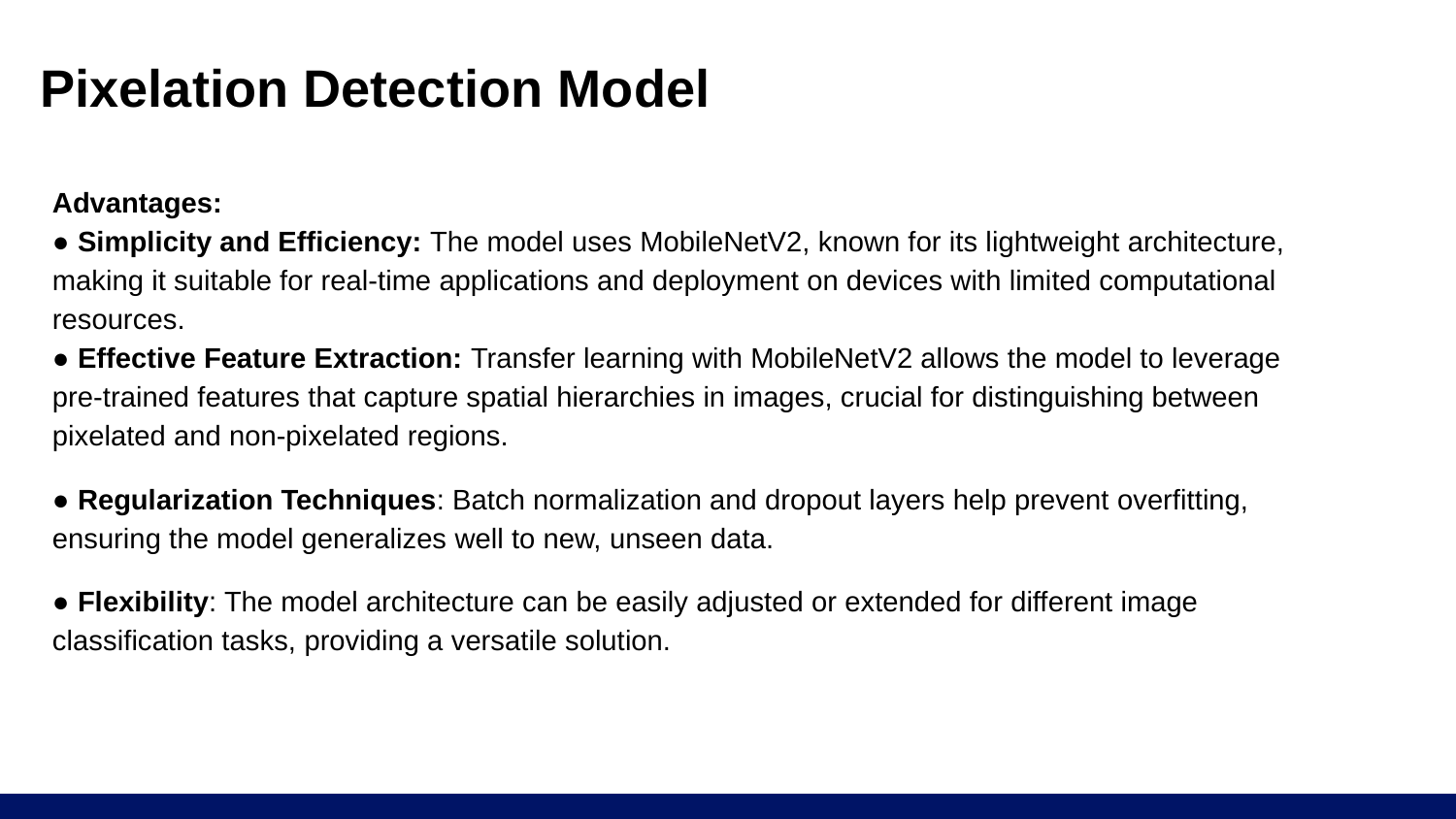

# Pixelation Detection Model
Advantages:
● Simplicity and Efficiency: The model uses MobileNetV2, known for its lightweight architecture, making it suitable for real-time applications and deployment on devices with limited computational resources.
● Effective Feature Extraction: Transfer learning with MobileNetV2 allows the model to leverage pre-trained features that capture spatial hierarchies in images, crucial for distinguishing between pixelated and non-pixelated regions.
● Regularization Techniques: Batch normalization and dropout layers help prevent overfitting, ensuring the model generalizes well to new, unseen data.
● Flexibility: The model architecture can be easily adjusted or extended for different image classification tasks, providing a versatile solution.